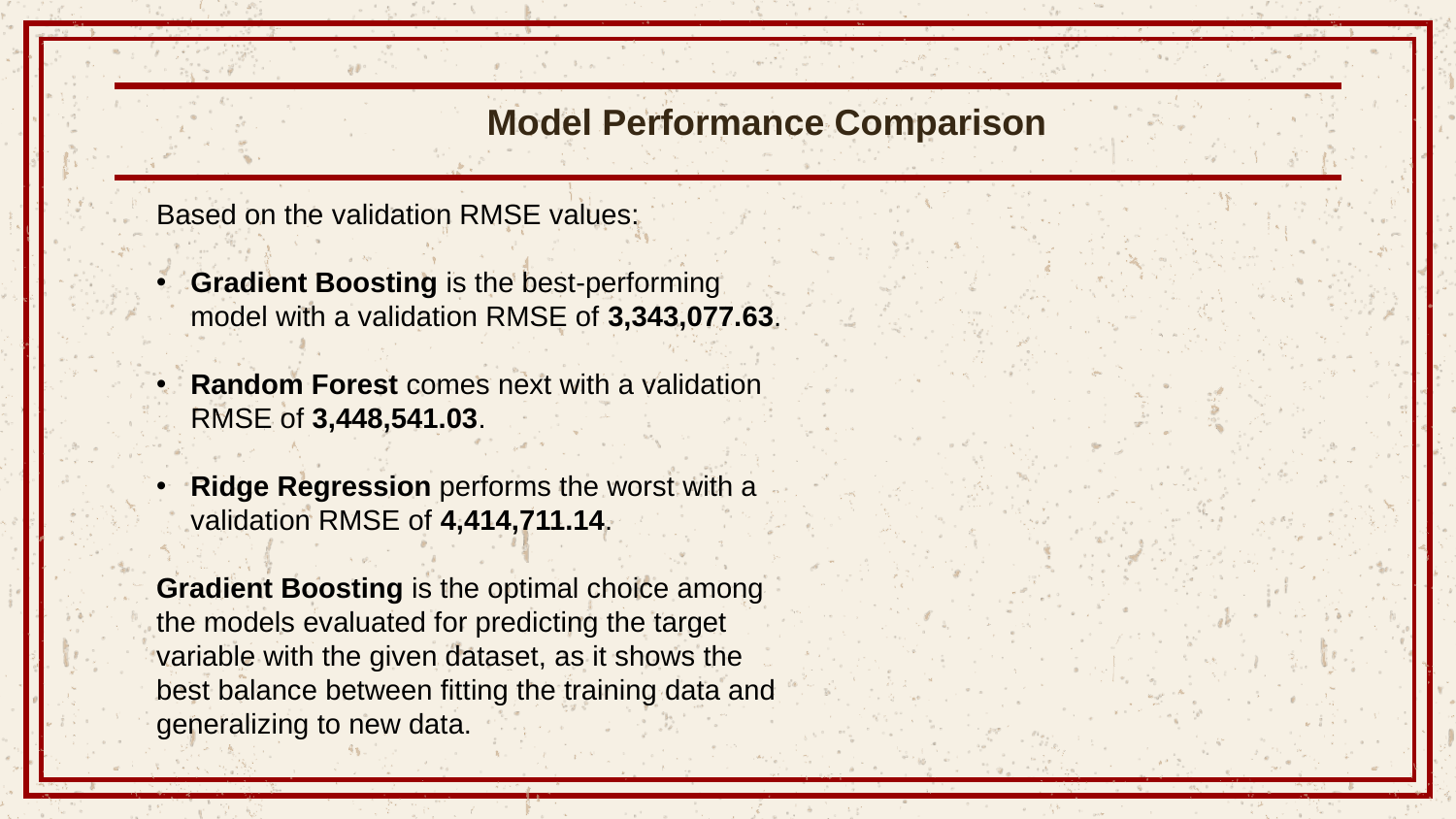

Model Performance Comparison
Based on the validation RMSE values:

Gradient Boosting is the best-performing model with a validation RMSE of 3,343,077.63.

Random Forest comes next with a validation RMSE of 3,448,541.03.

Ridge Regression performs the worst with a validation RMSE of 4,414,711.14.

Gradient Boosting is the optimal choice among the models evaluated for predicting the target variable with the given dataset, as it shows the best balance between fitting the training data and generalizing to new data.